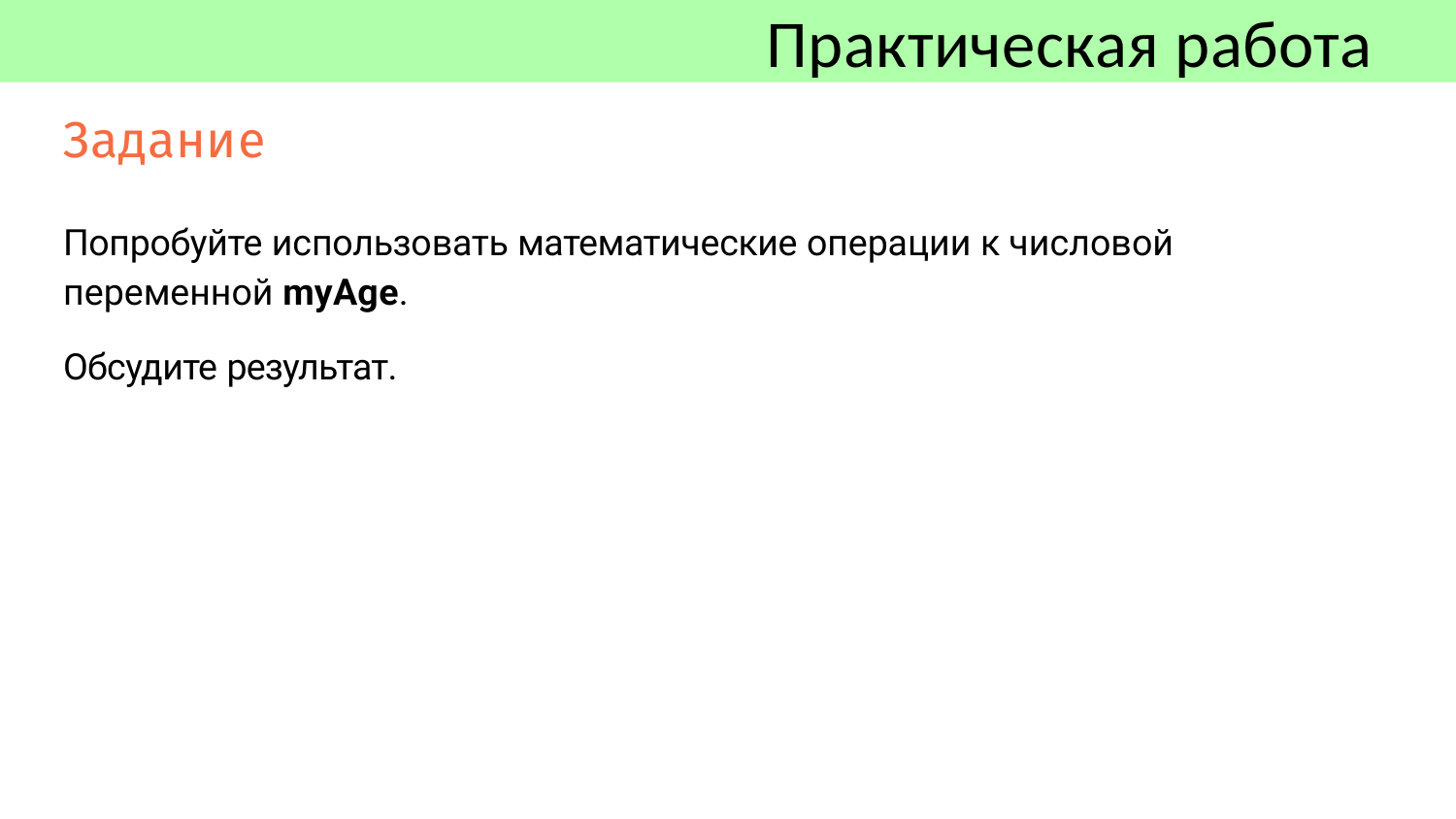

# Практическая работа
Задание
Попробуйте использовать математические операции к числовой  переменной myAge.
Обсудите результат.